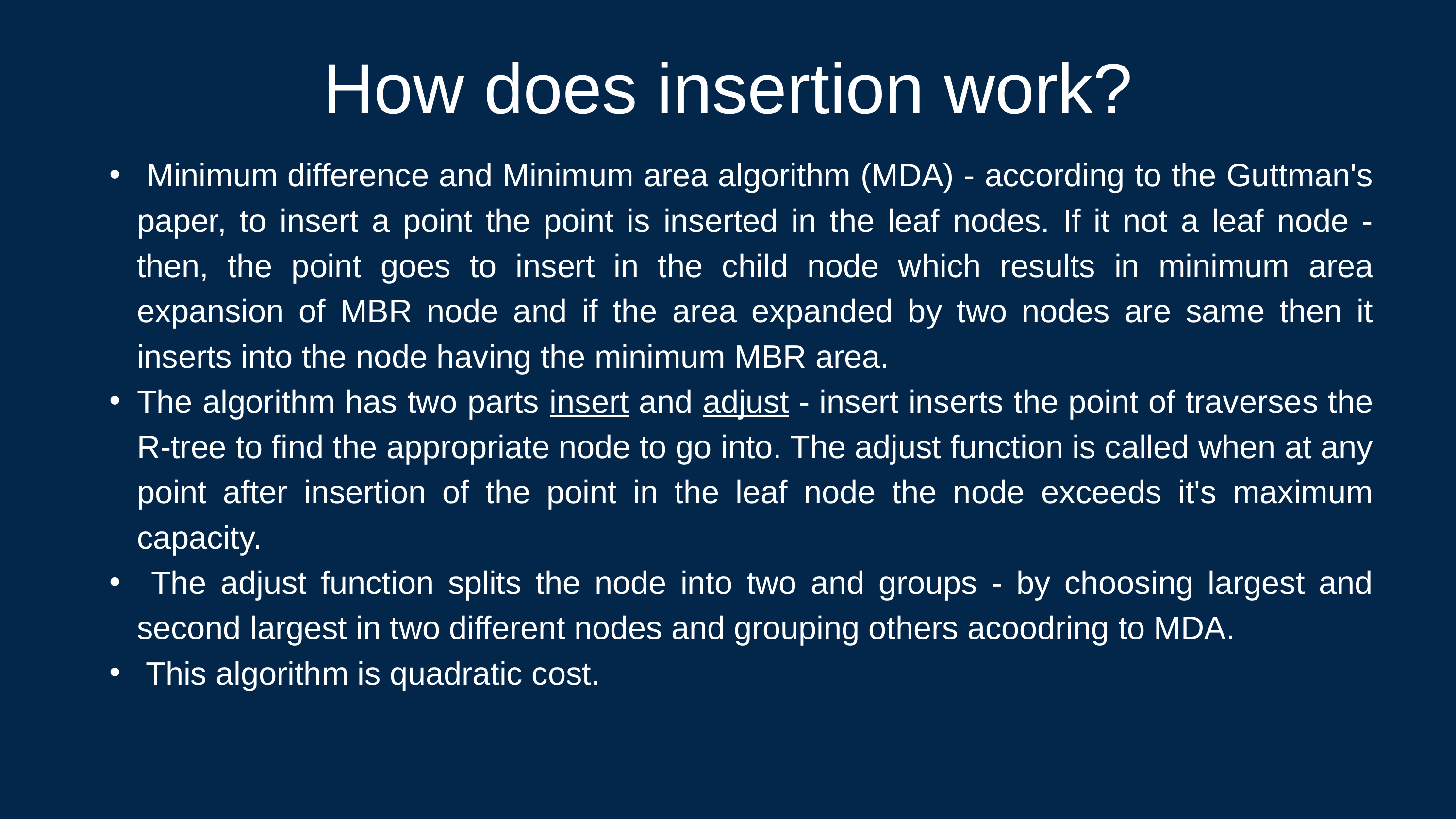

How does insertion work?
 Minimum difference and Minimum area algorithm (MDA) - according to the Guttman's paper, to insert a point the point is inserted in the leaf nodes. If it not a leaf node - then, the point goes to insert in the child node which results in minimum area expansion of MBR node and if the area expanded by two nodes are same then it inserts into the node having the minimum MBR area.
The algorithm has two parts insert and adjust - insert inserts the point of traverses the R-tree to find the appropriate node to go into. The adjust function is called when at any point after insertion of the point in the leaf node the node exceeds it's maximum capacity.
 The adjust function splits the node into two and groups - by choosing largest and second largest in two different nodes and grouping others acoodring to MDA.
 This algorithm is quadratic cost.